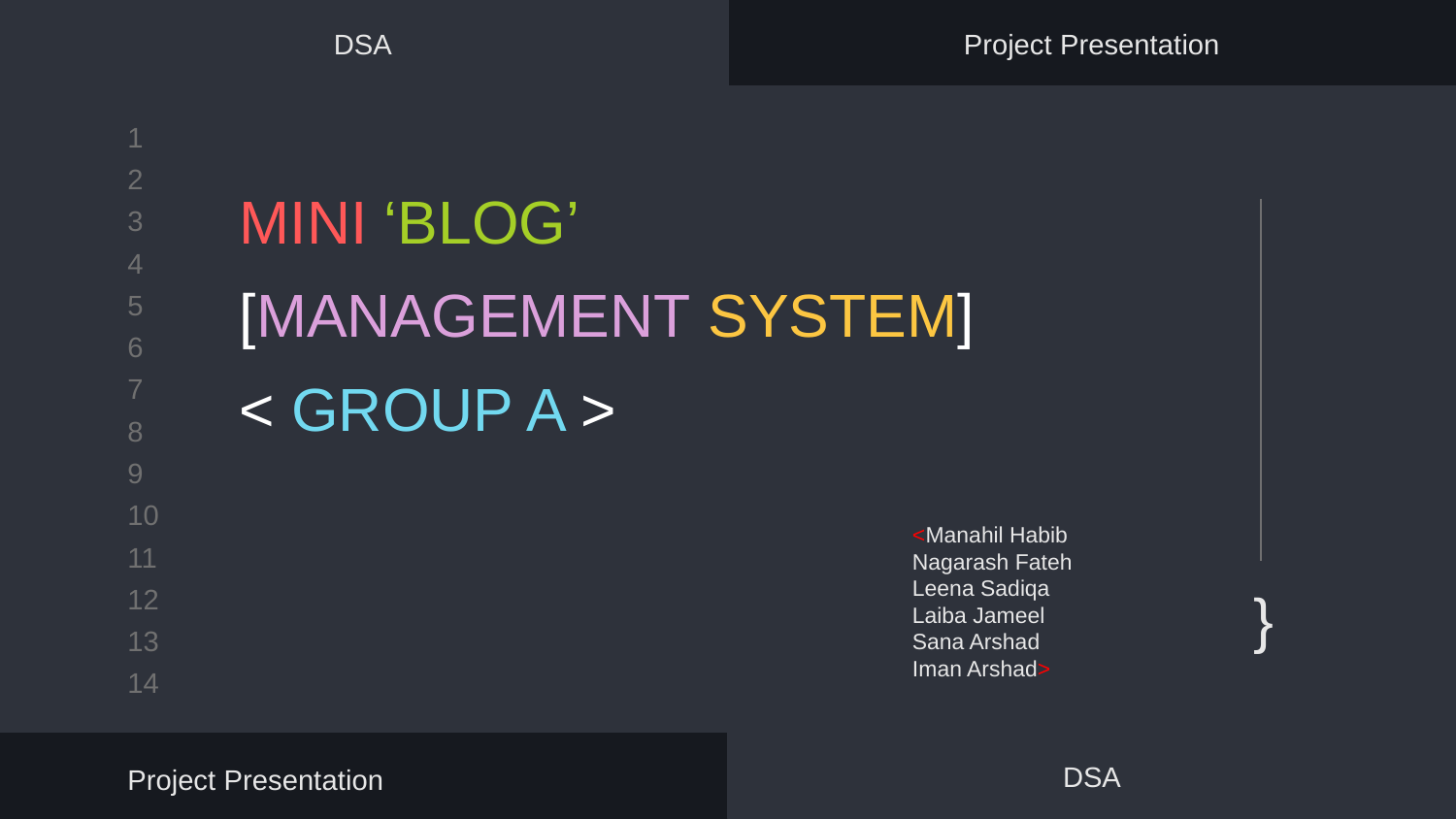

DSA
Project Presentation
# MINI ‘BLOG’
}
[MANAGEMENT SYSTEM]
< GROUP A >
<Manahil Habib
Nagarash Fateh
Leena Sadiqa
Laiba Jameel
Sana Arshad
Iman Arshad>
Project Presentation
DSA